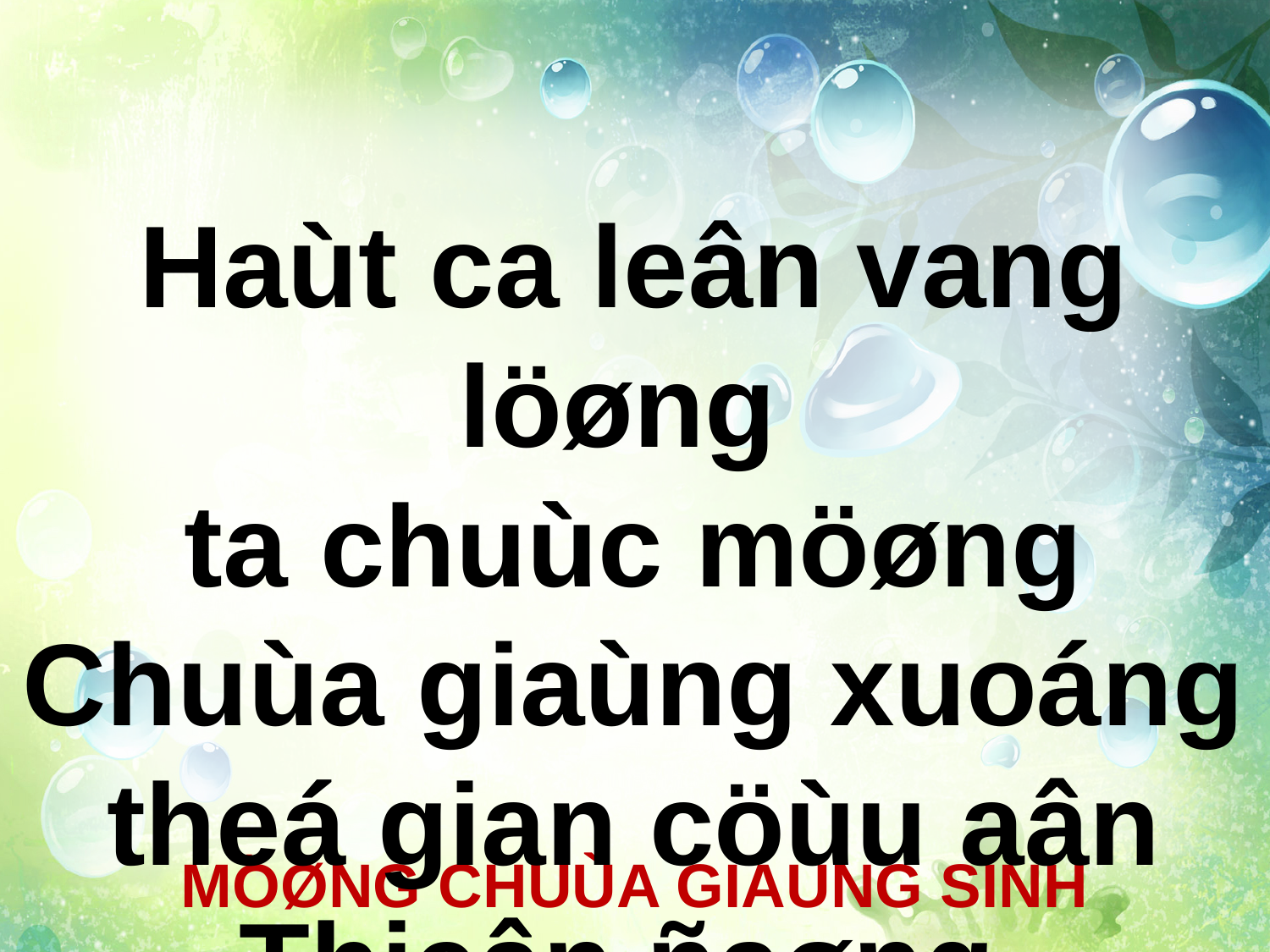

Haùt ca leân vang löøng
ta chuùc möøng Chuùa giaùng xuoáng theá gian cöùu aân Thieân ñaøng.
MÖØNG CHUÙA GIAÙNG SINH